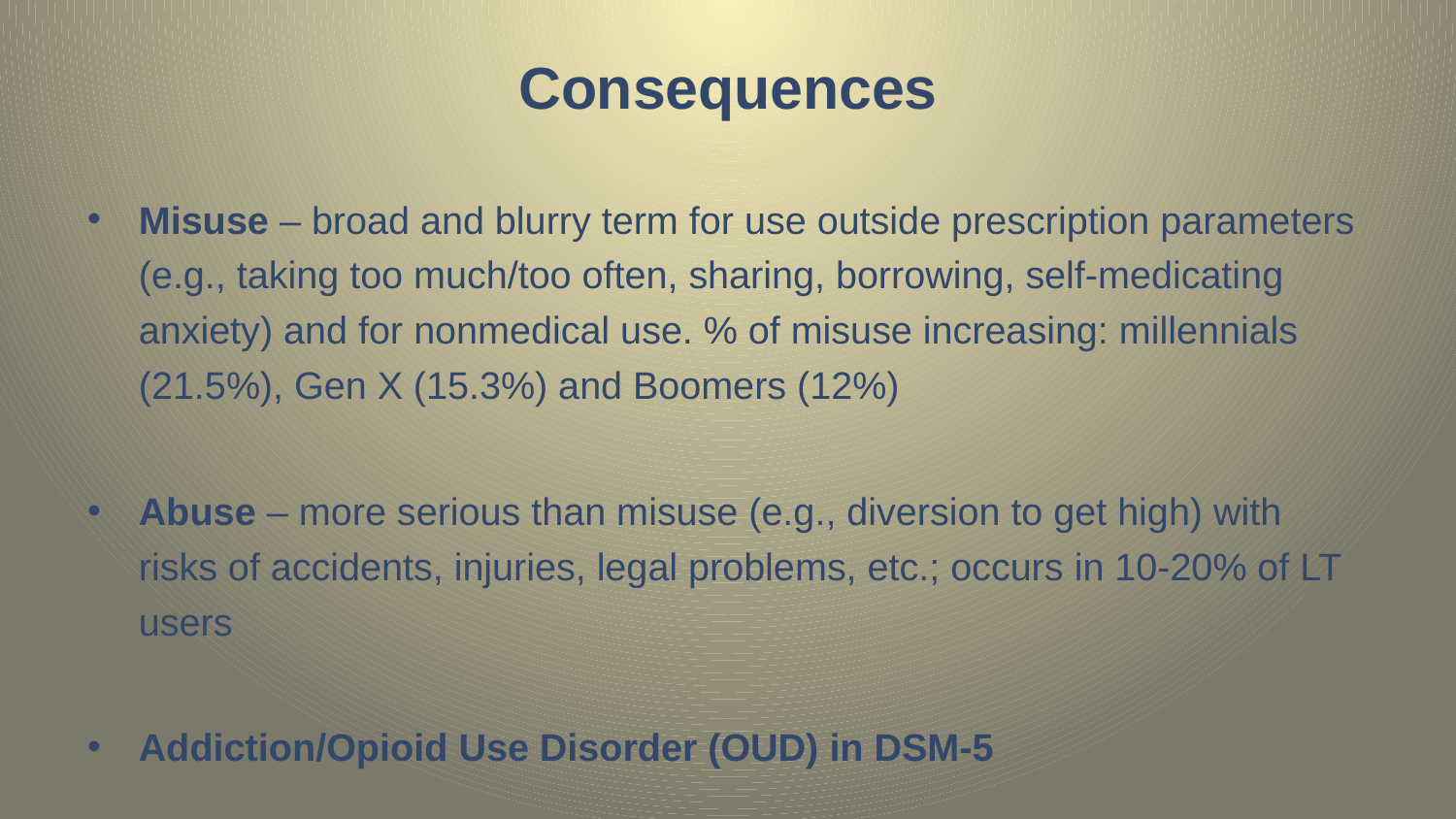

Consequences

Misuse – broad and blurry term for use outside prescription parameters (e.g., taking too much/too often, sharing, borrowing, self-medicating anxiety) and for nonmedical use. % of misuse increasing: millennials (21.5%), Gen X (15.3%) and Boomers (12%)

Abuse – more serious than misuse (e.g., diversion to get high) with risks of accidents, injuries, legal problems, etc.; occurs in 10-20% of LT users

Addiction/Opioid Use Disorder (OUD) in DSM-5